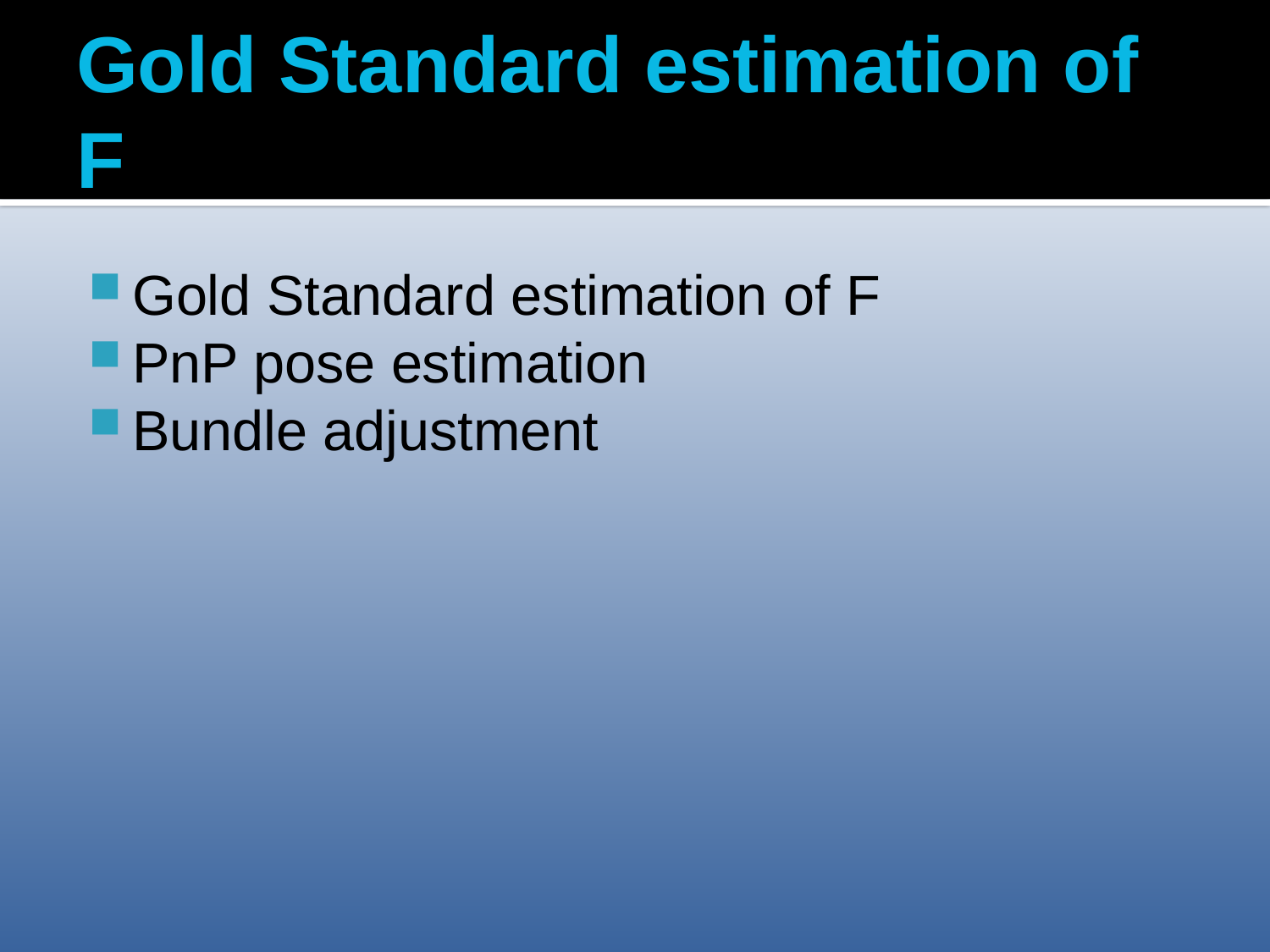

# Gold Standard estimation of F
Gold Standard estimation of F
PnP pose estimation
Bundle adjustment